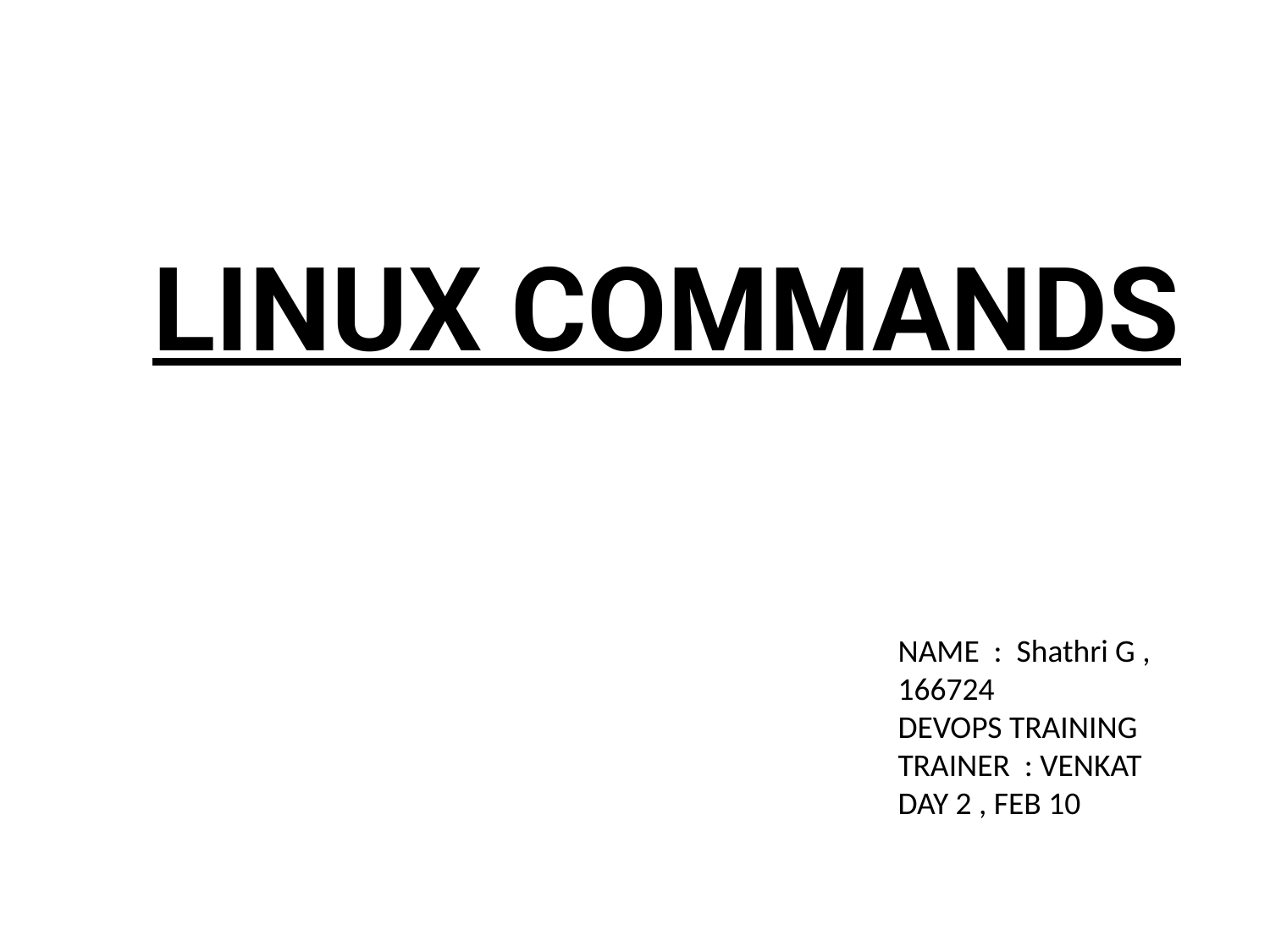

LINUX COMMANDS
# NAME  :  Shathri G ,
166724
DEVOPS TRAINING
TRAINER  : VENKAT
DAY 2 , FEB 10